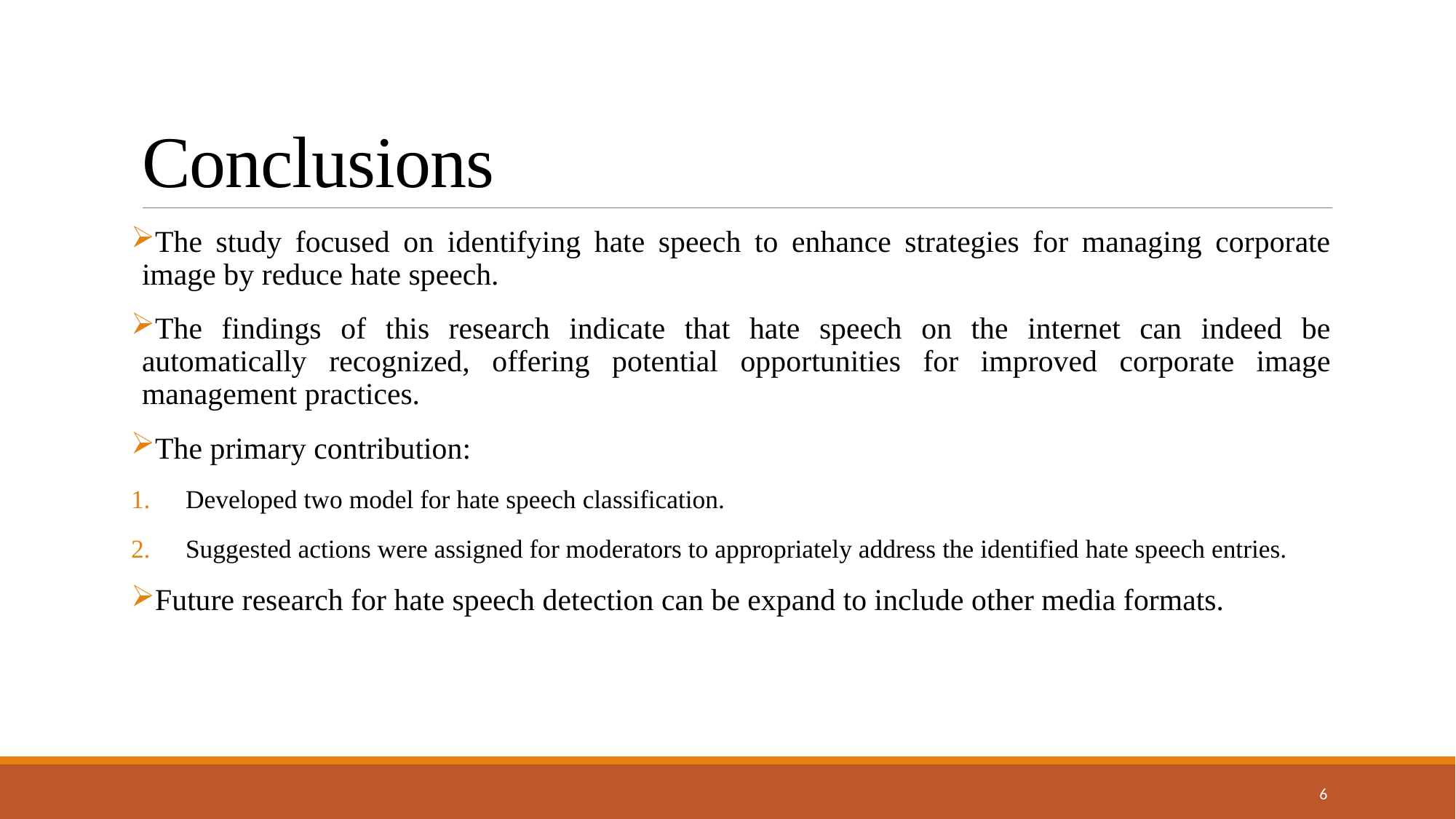

# Conclusions
The study focused on identifying hate speech to enhance strategies for managing corporate image by reduce hate speech.
The findings of this research indicate that hate speech on the internet can indeed be automatically recognized, offering potential opportunities for improved corporate image management practices.
The primary contribution:
Developed two model for hate speech classification.
Suggested actions were assigned for moderators to appropriately address the identified hate speech entries.
Future research for hate speech detection can be expand to include other media formats.
6